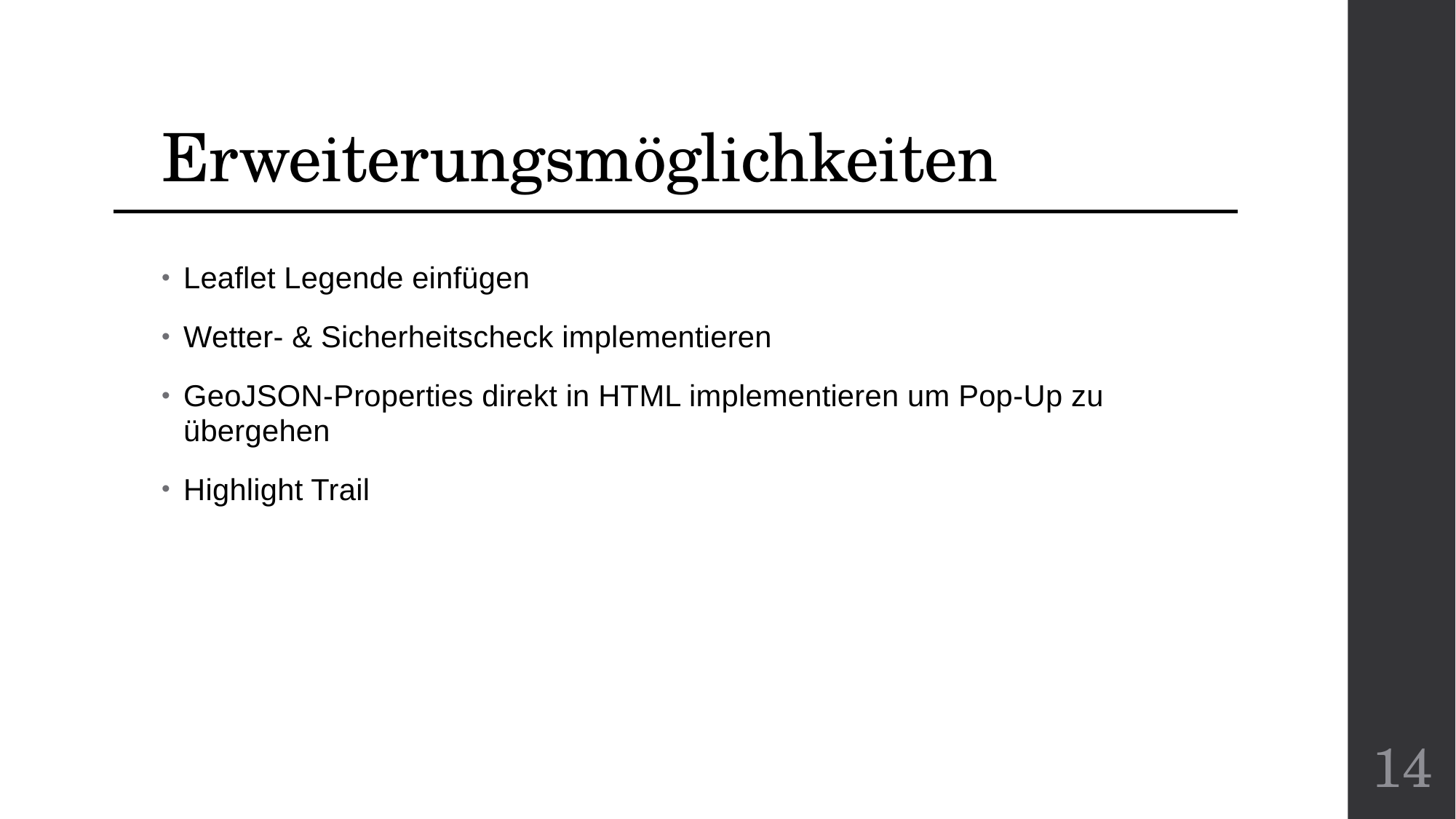

# Erweiterungsmöglichkeiten
Leaflet Legende einfügen
Wetter- & Sicherheitscheck implementieren
GeoJSON-Properties direkt in HTML implementieren um Pop-Up zu übergehen
Highlight Trail

14